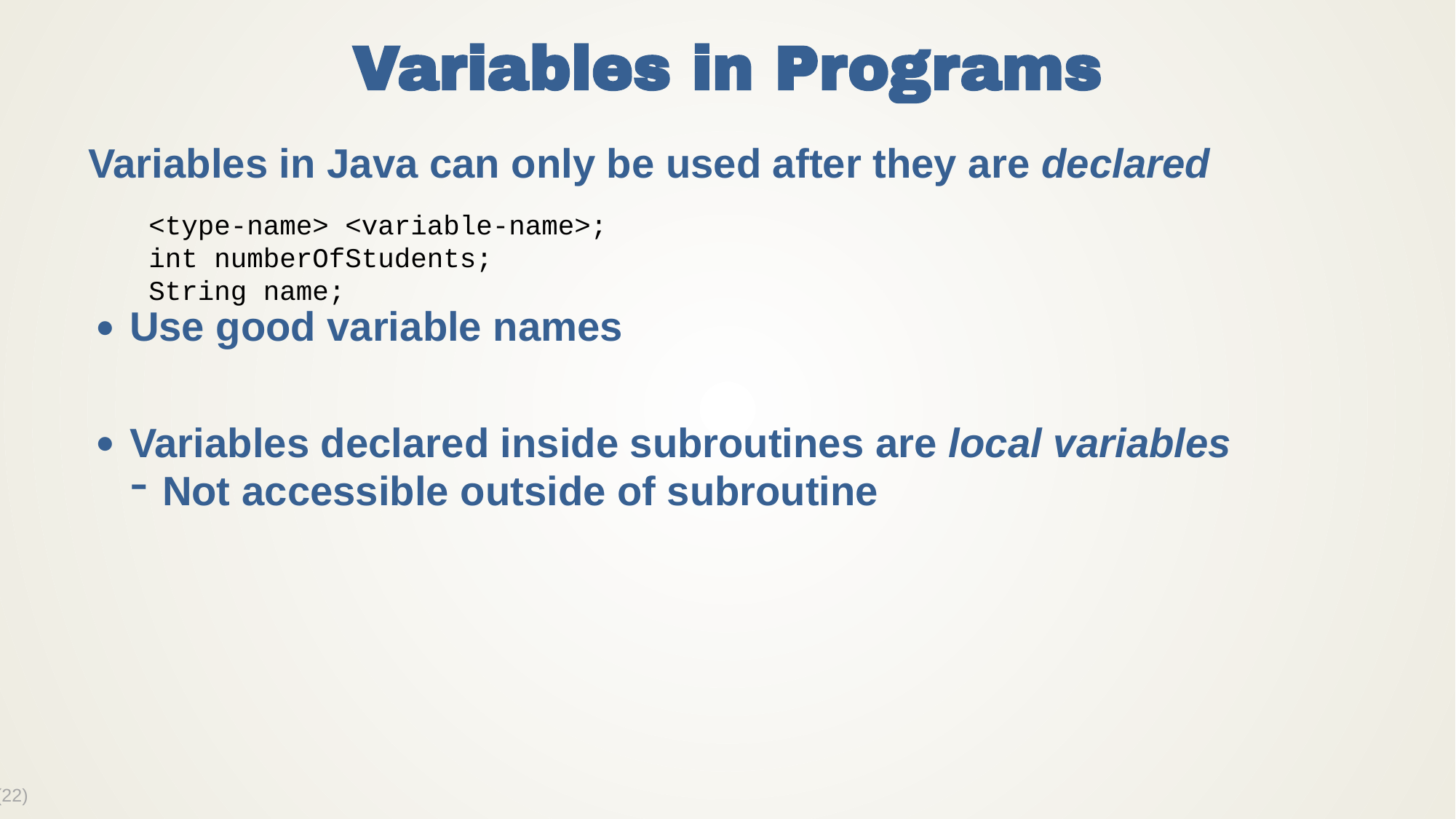

# Variables in Programs
Variables in Java can only be used after they are declared

Use good variable names

Variables declared inside subroutines are local variables
Not accessible outside of subroutine
<type-name> <variable-name>;
int numberOfStudents;
String name;